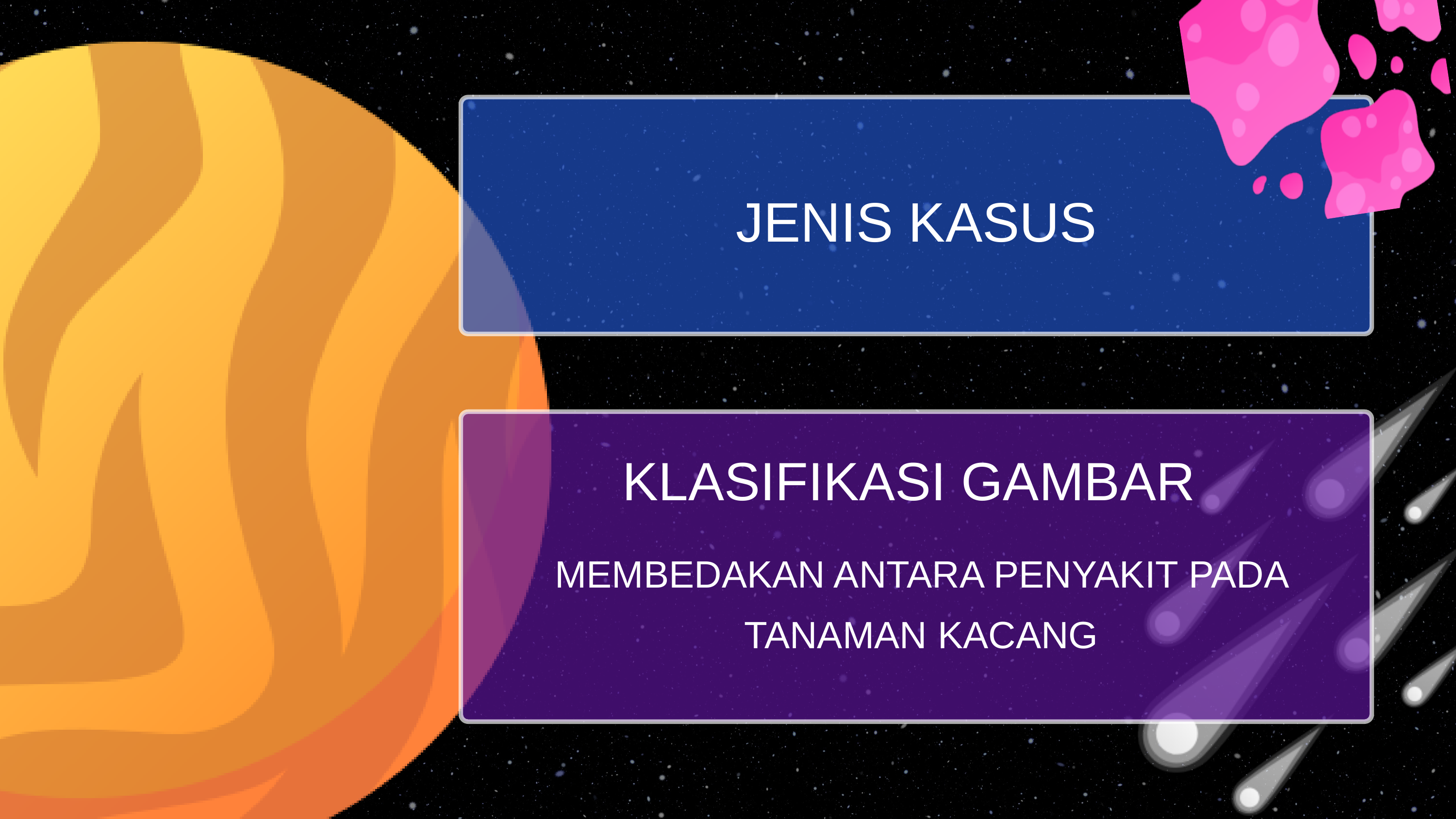

JENIS KASUS

KLASIFIKASI GAMBAR
MEMBEDAKAN ANTARA PENYAKIT PADA TANAMAN KACANG